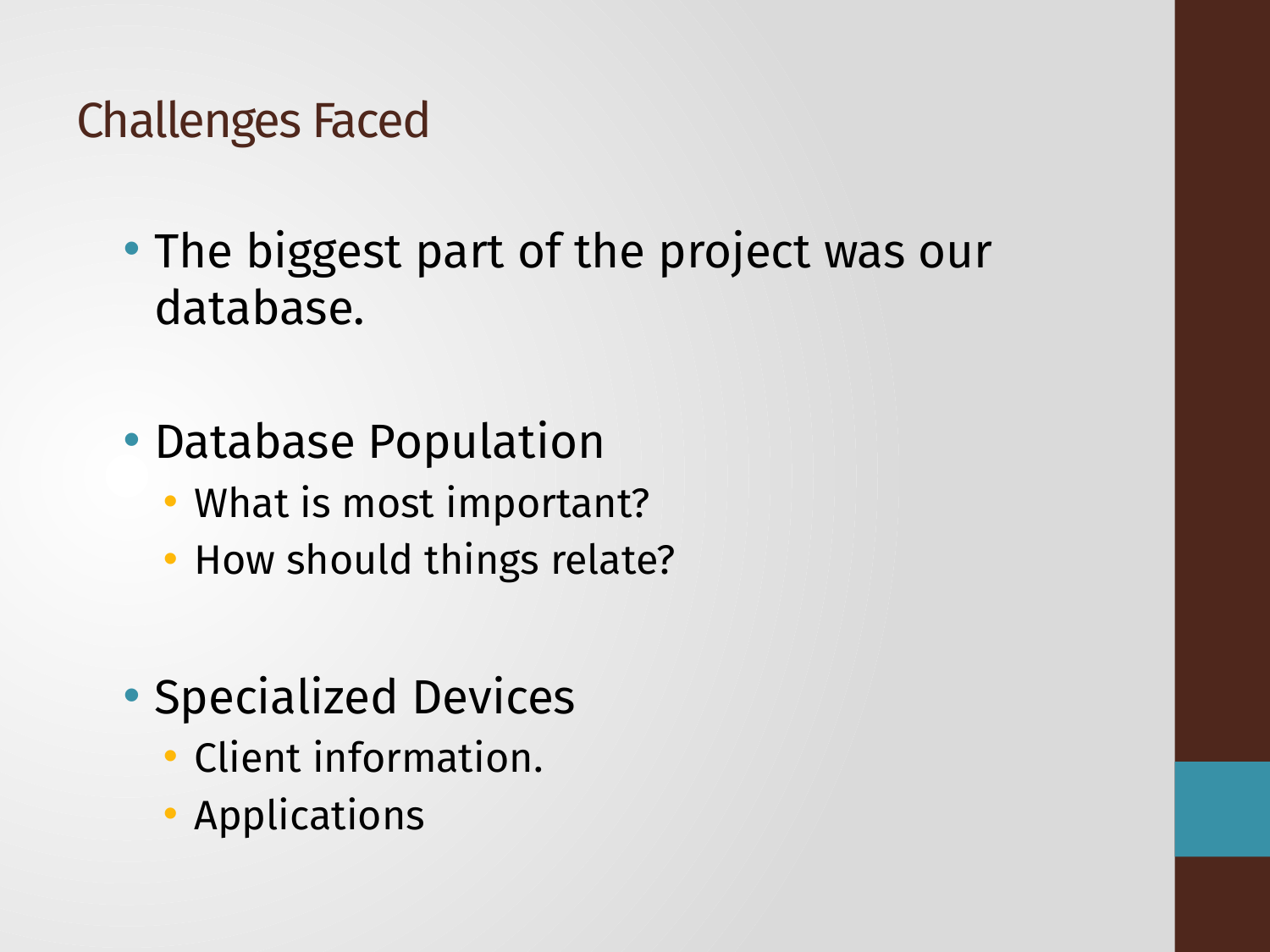

# Challenges Faced
The biggest part of the project was our database.

Database Population
What is most important?
How should things relate?

Specialized Devices
Client information.
Applications